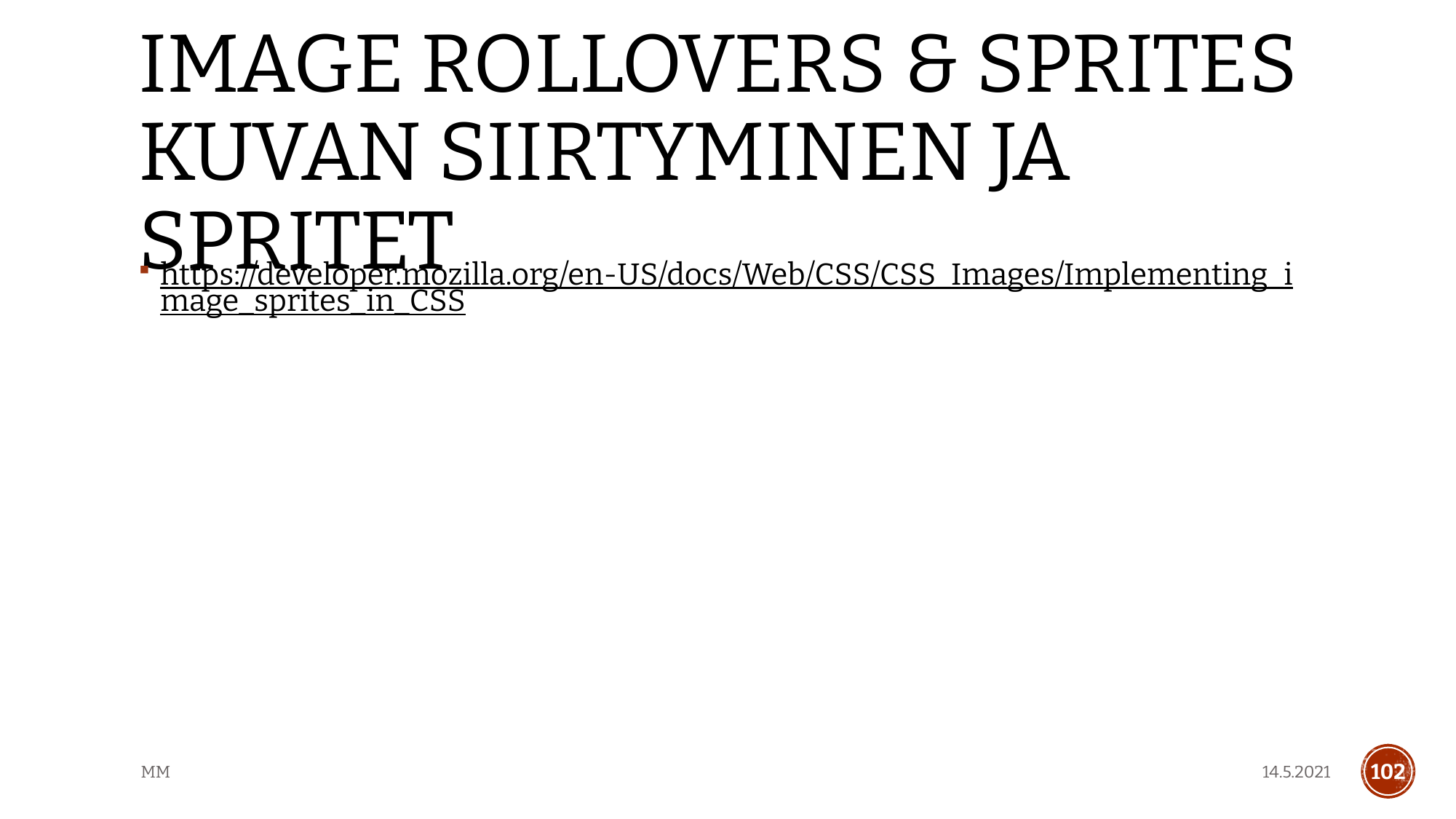

# image rollovers & sprites kuvan siirtyminen ja spritet
https://developer.mozilla.org/en-US/docs/Web/CSS/CSS_Images/Implementing_image_sprites_in_CSS
MM
14.5.2021
102